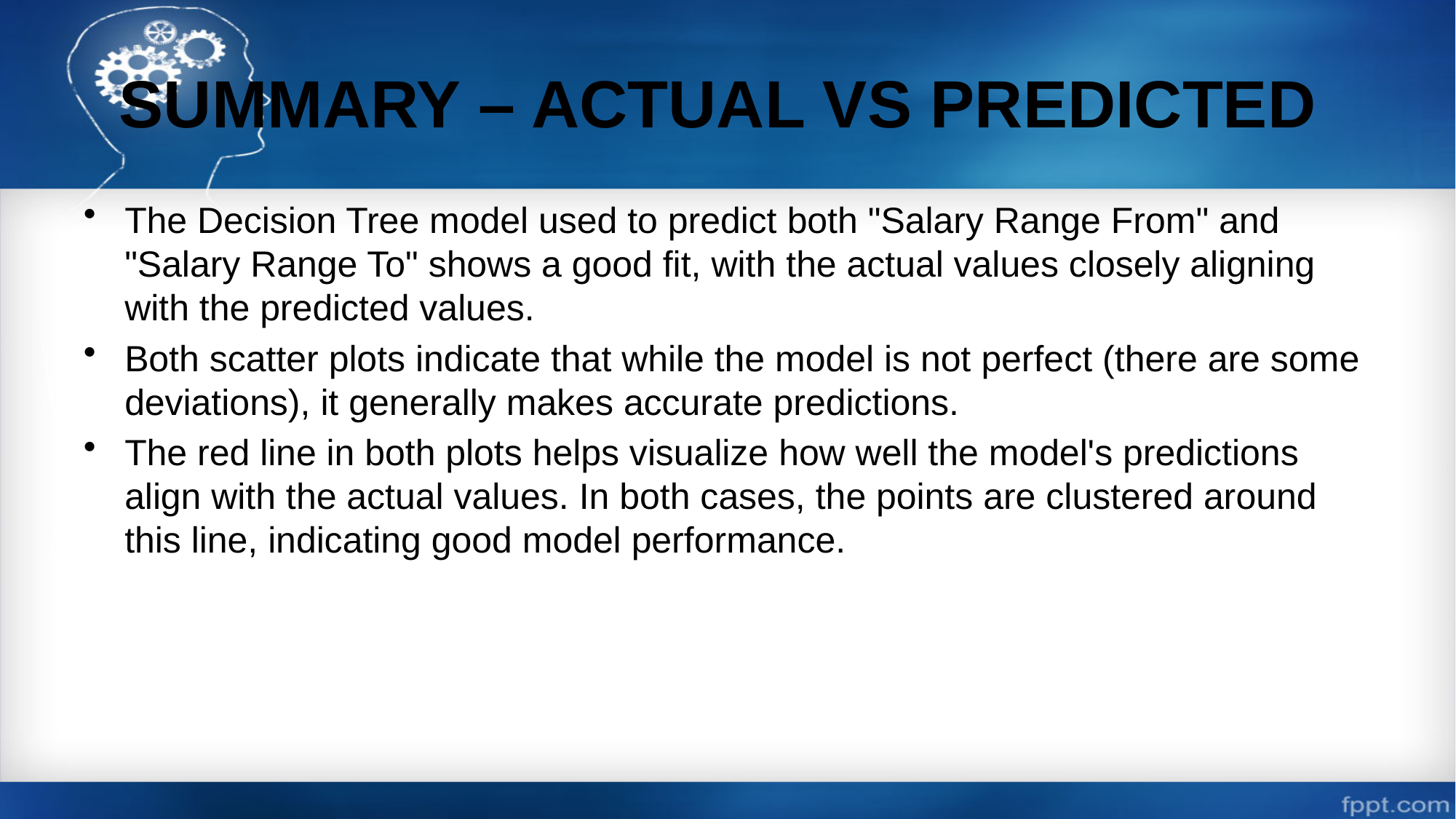

# SUMMARY – ACTUAL VS PREDICTED
The Decision Tree model used to predict both "Salary Range From" and "Salary Range To" shows a good fit, with the actual values closely aligning with the predicted values.
Both scatter plots indicate that while the model is not perfect (there are some deviations), it generally makes accurate predictions.
The red line in both plots helps visualize how well the model's predictions align with the actual values. In both cases, the points are clustered around this line, indicating good model performance.